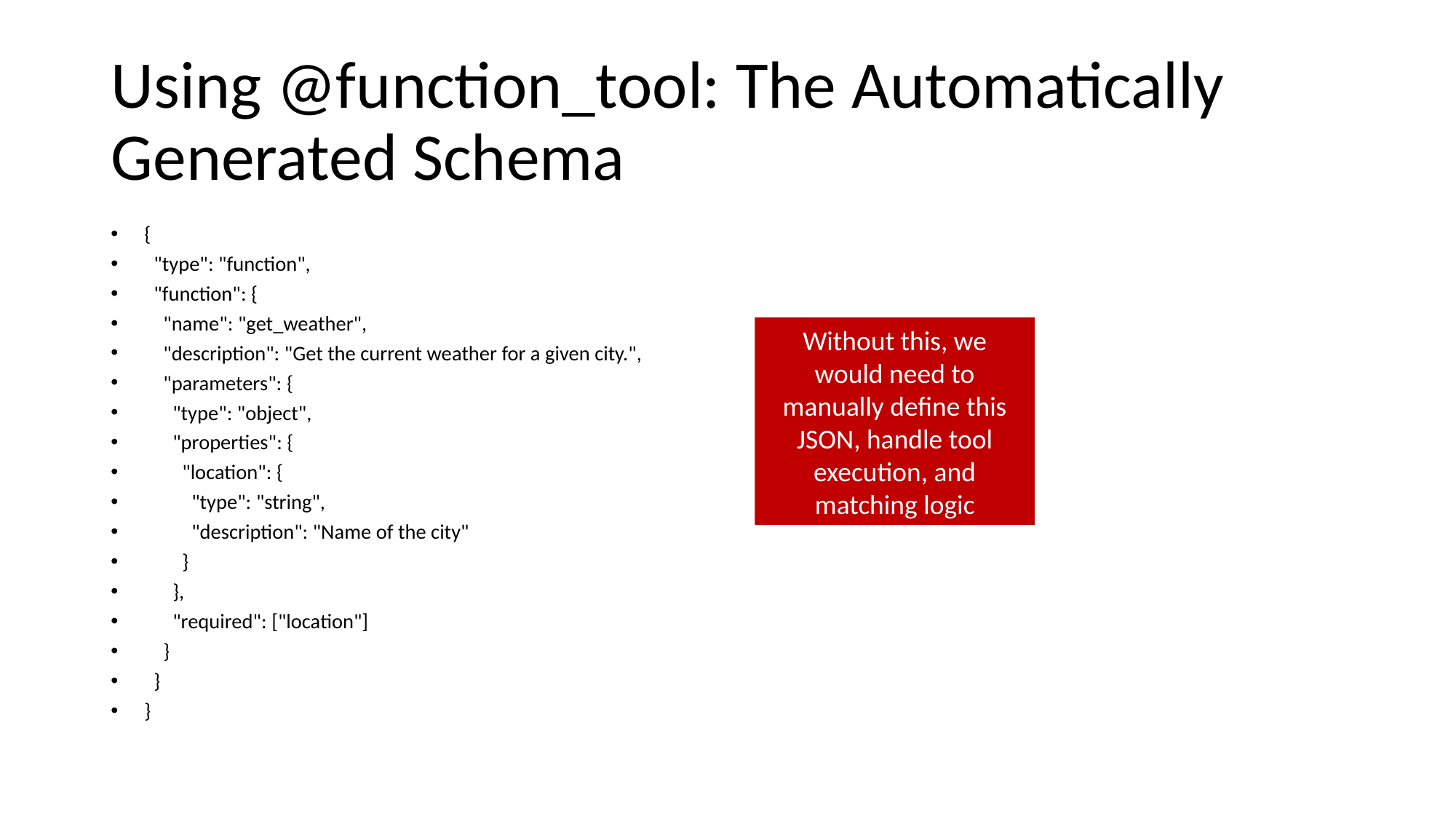

# Using @function_tool: The Automatically Generated Schema
{
  "type": "function",
  "function": {
    "name": "get_weather",
    "description": "Get the current weather for a given city.",
    "parameters": {
      "type": "object",
      "properties": {
        "location": {
          "type": "string",
          "description": "Name of the city"
        }
      },
      "required": ["location"]
    }
  }
}

Without this, we would need to manually define this JSON, handle tool execution, and matching logic